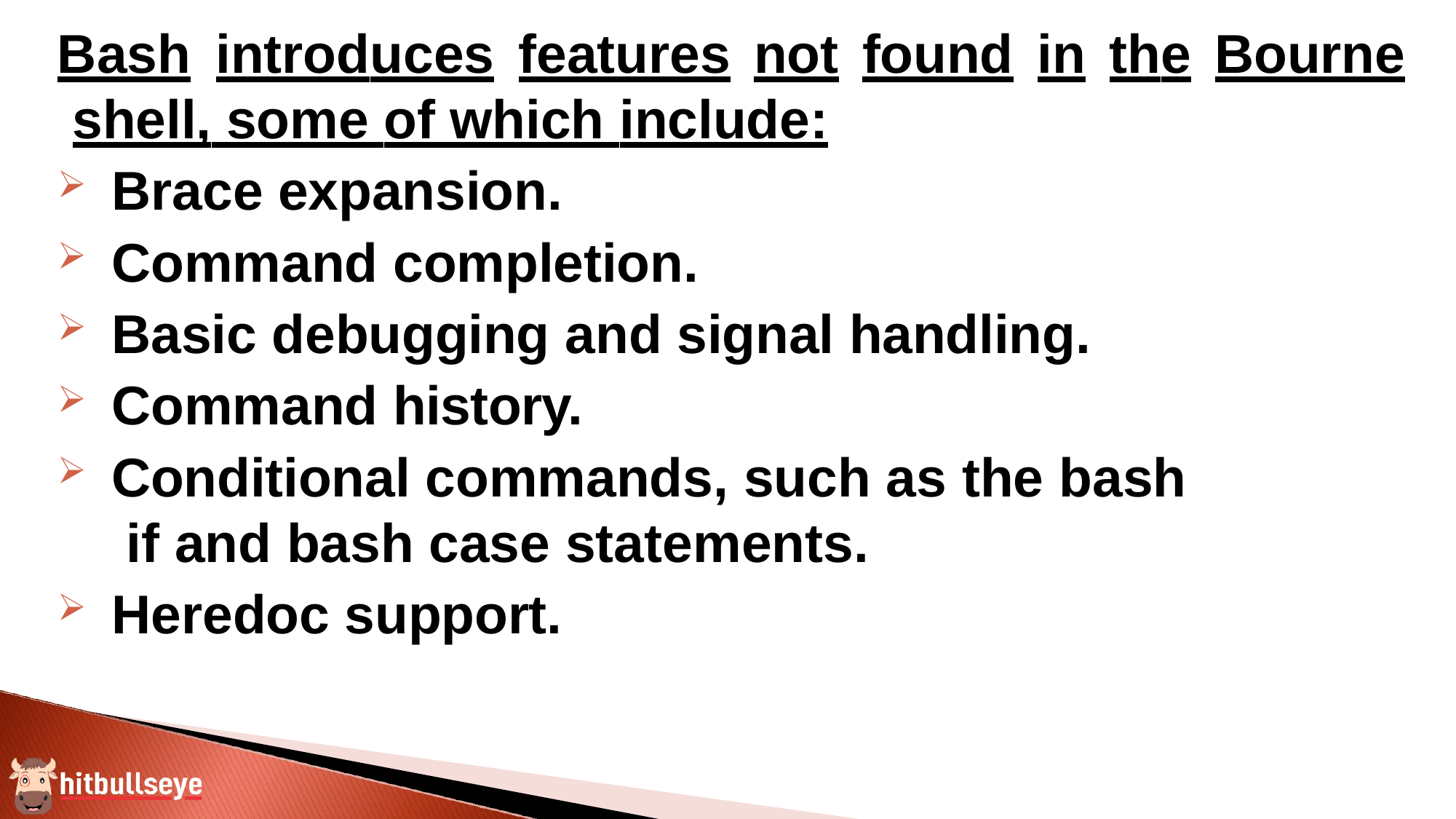

Bash	introduces	features	not	found	in	the	Bourne  shell, some of which include:
Brace expansion.
Command completion.
Basic debugging and signal handling.
Command history.
Conditional commands, such as the bash  if and bash case statements.
Heredoc support.